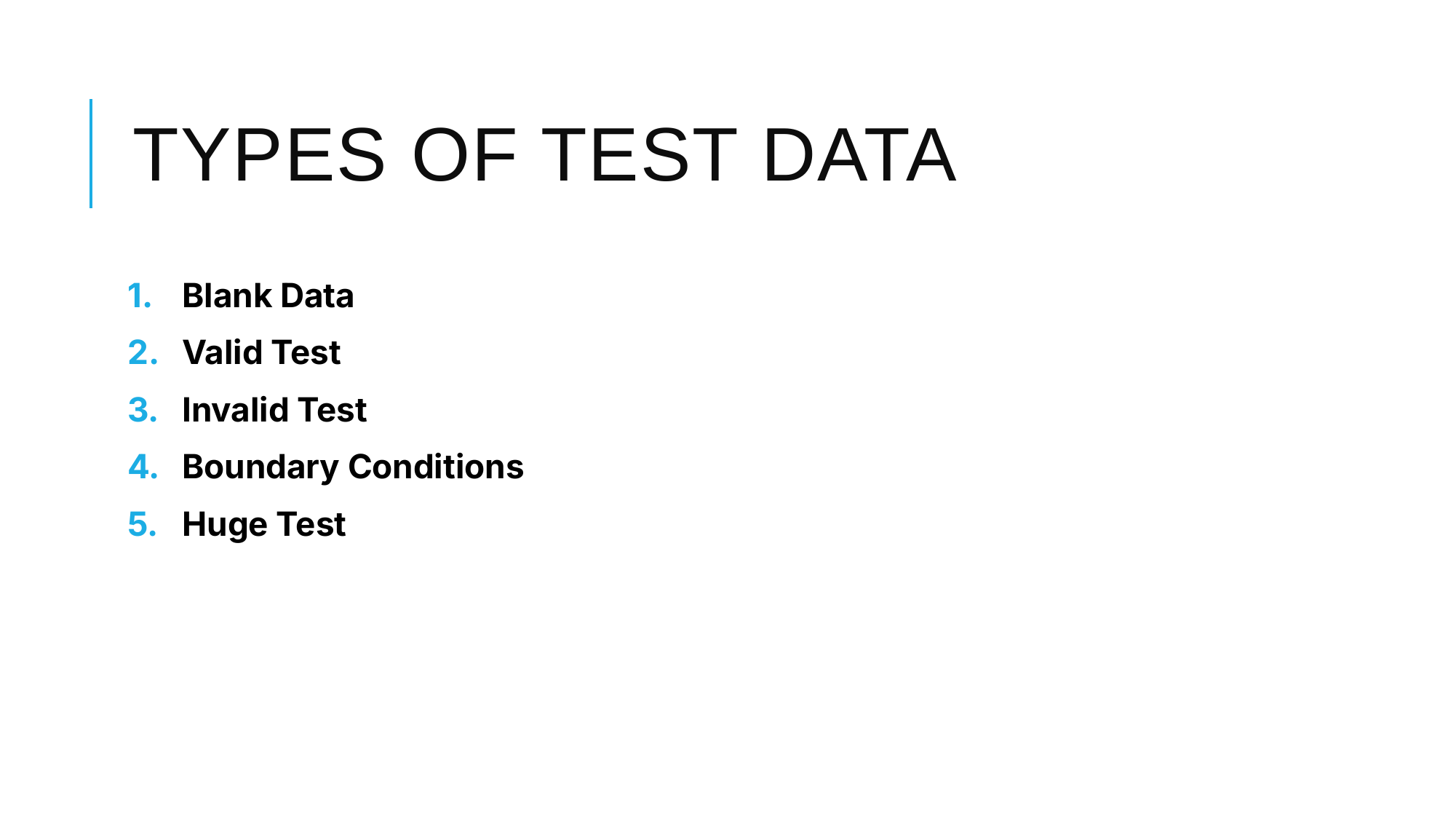

# Types of test data
Blank Data
Valid Test
Invalid Test
Boundary Conditions
Huge Test